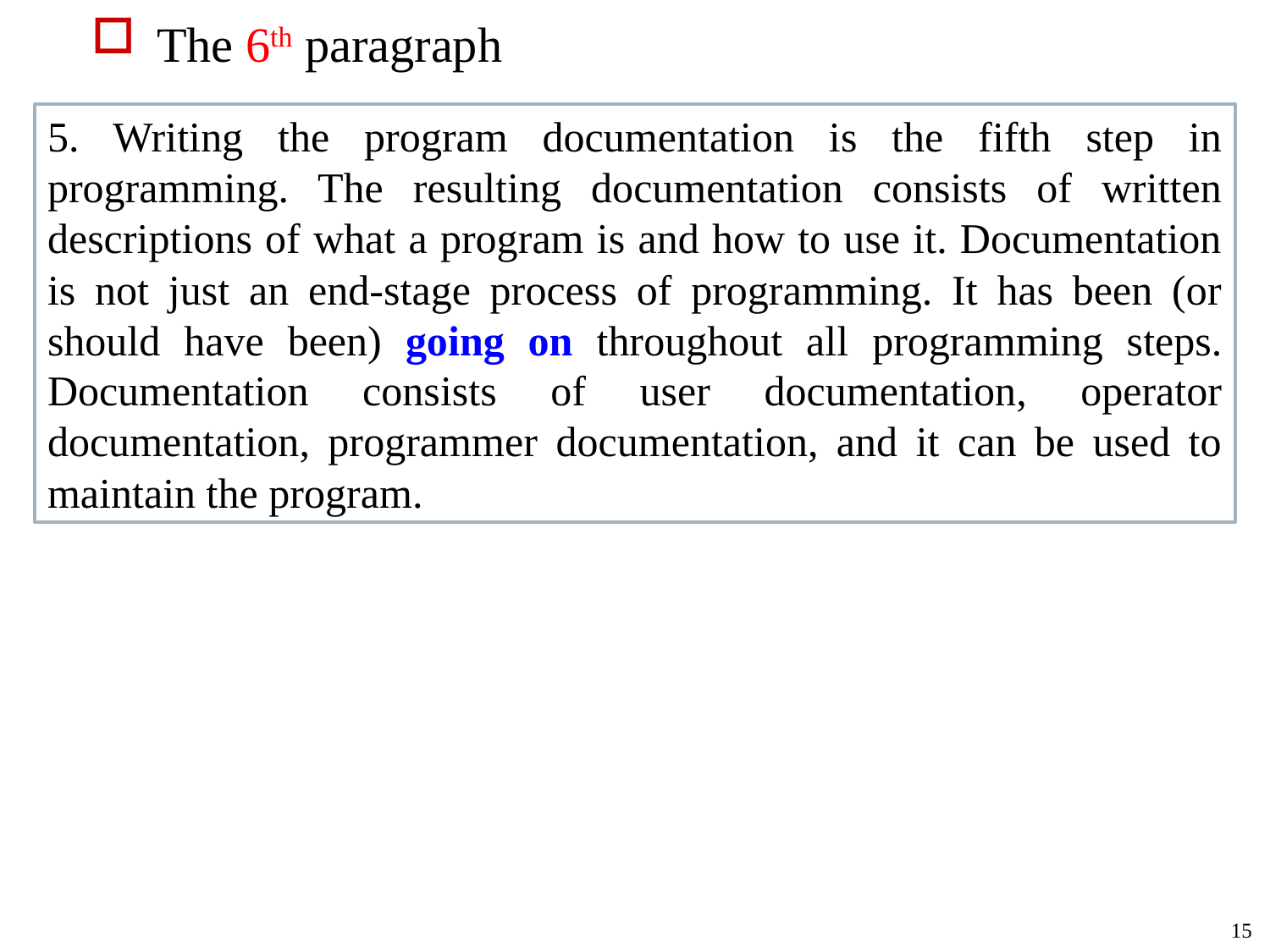

The 6th paragraph
5. Writing the program documentation is the fifth step in programming. The resulting documentation consists of written descriptions of what a program is and how to use it. Documentation is not just an end-stage process of programming. It has been (or should have been) going on throughout all programming steps. Documentation consists of user documentation, operator documentation, programmer documentation, and it can be used to maintain the program.
15